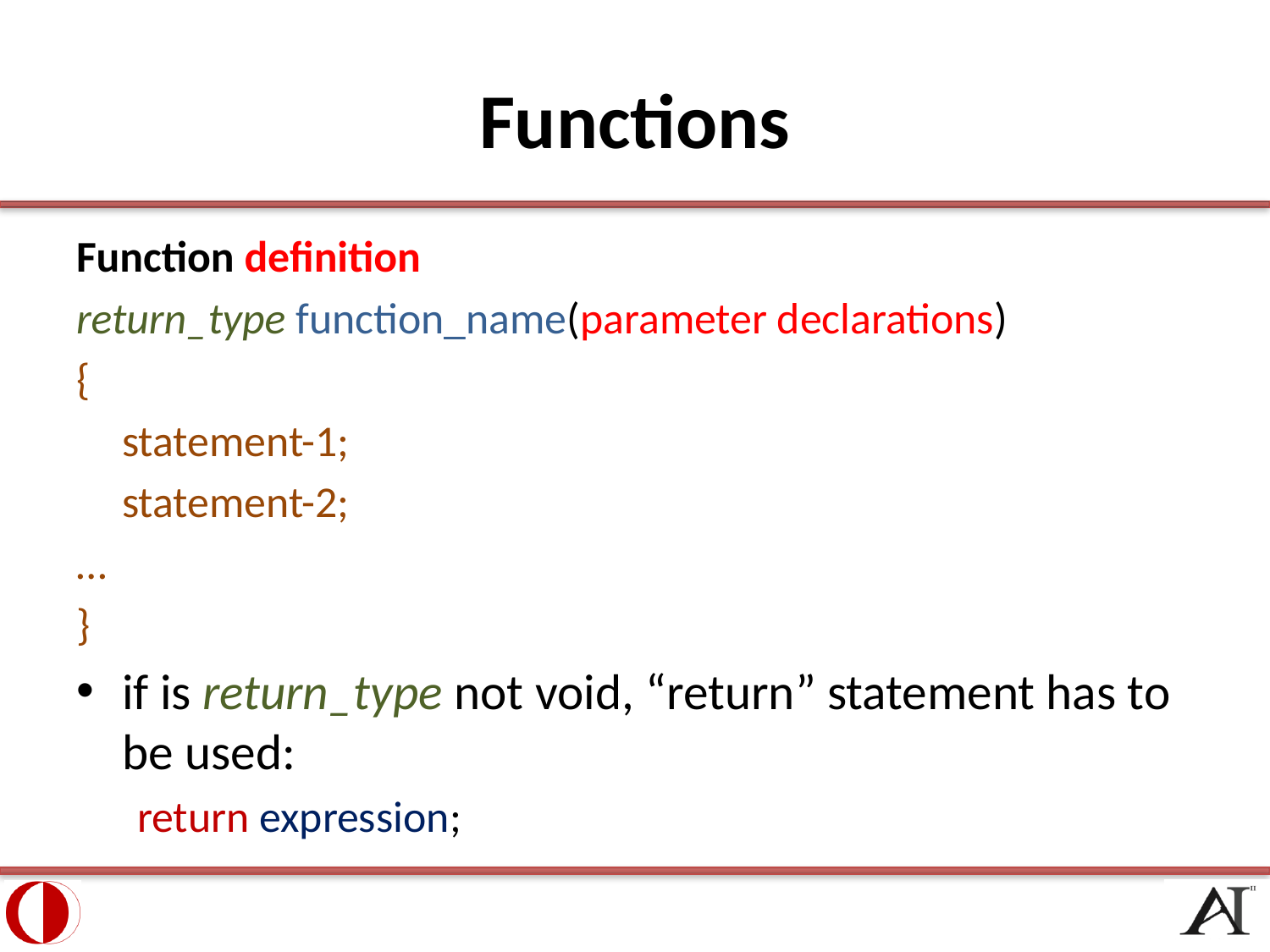

# Functions
Function definition
return_type function_name(parameter declarations)
{
	statement-1;
	statement-2;
…
}
if is return_type not void, “return” statement has to be used:
return expression;
14